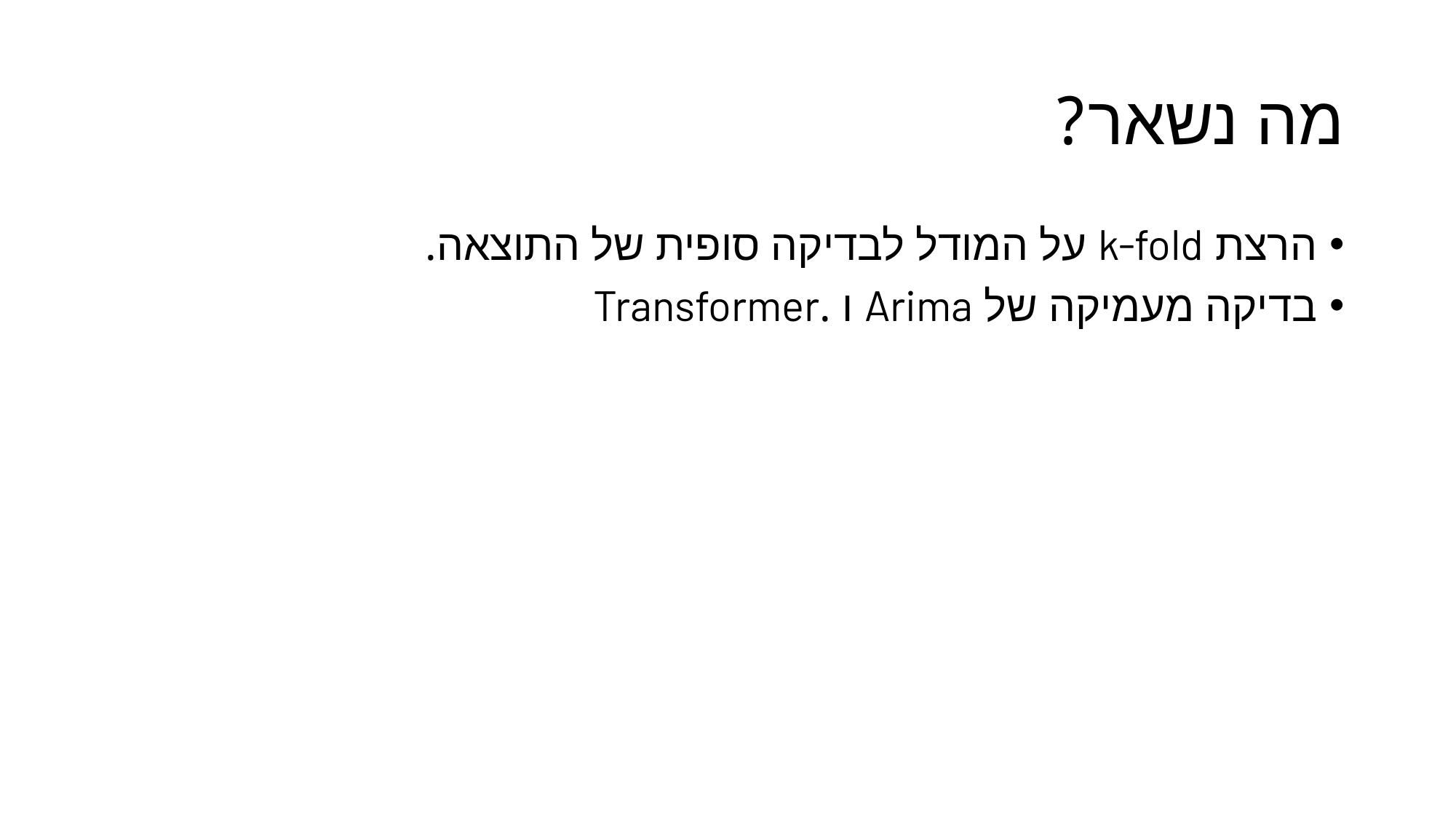

# מה נשאר?
הרצת k-fold על המודל לבדיקה סופית של התוצאה.
בדיקה מעמיקה של Arima ו .Transformer